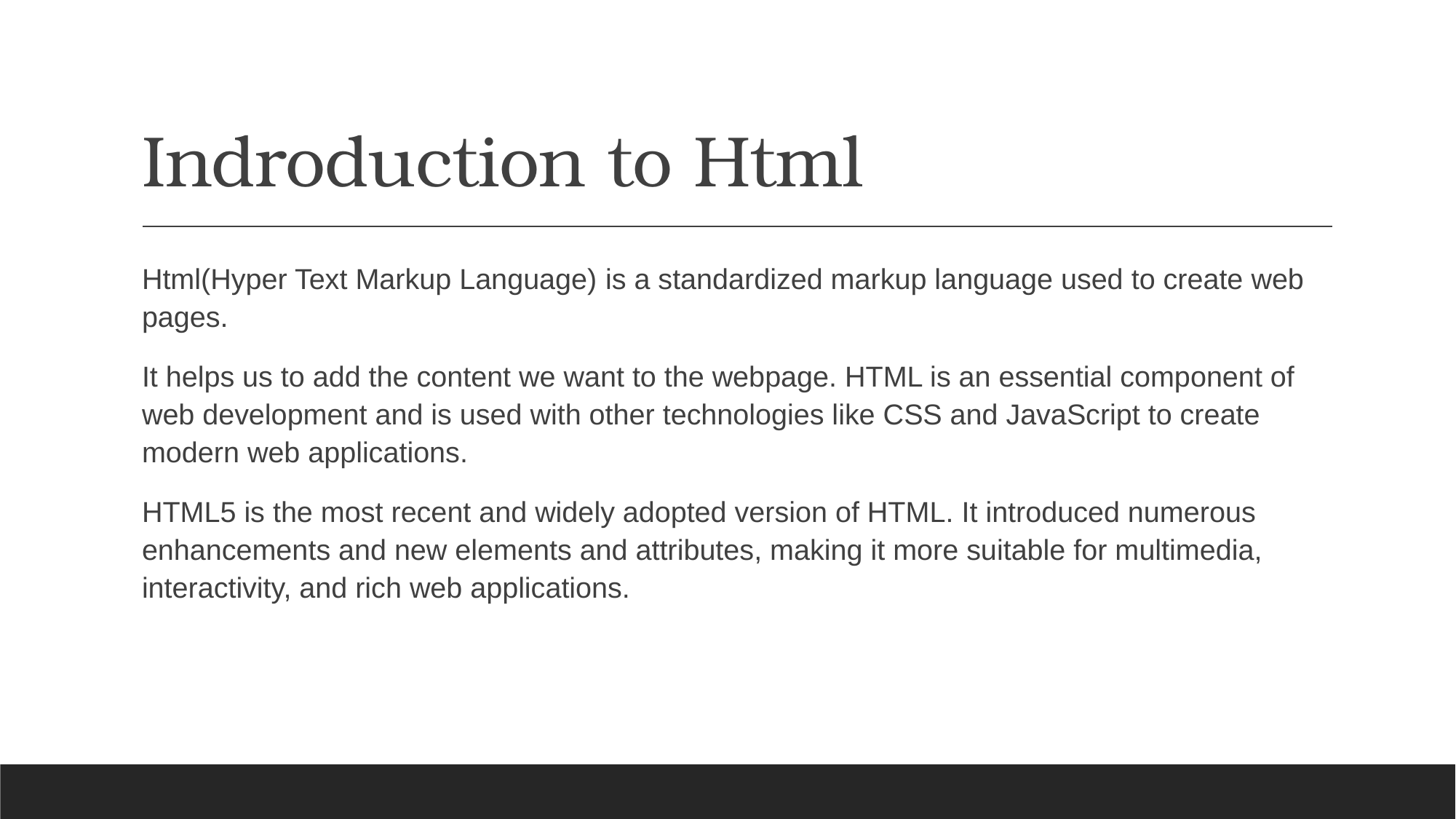

# Indroduction to Html
Html(Hyper Text Markup Language) is a standardized markup language used to create web pages.
It helps us to add the content we want to the webpage. HTML is an essential component of web development and is used with other technologies like CSS and JavaScript to create modern web applications.
HTML5 is the most recent and widely adopted version of HTML. It introduced numerous enhancements and new elements and attributes, making it more suitable for multimedia, interactivity, and rich web applications.